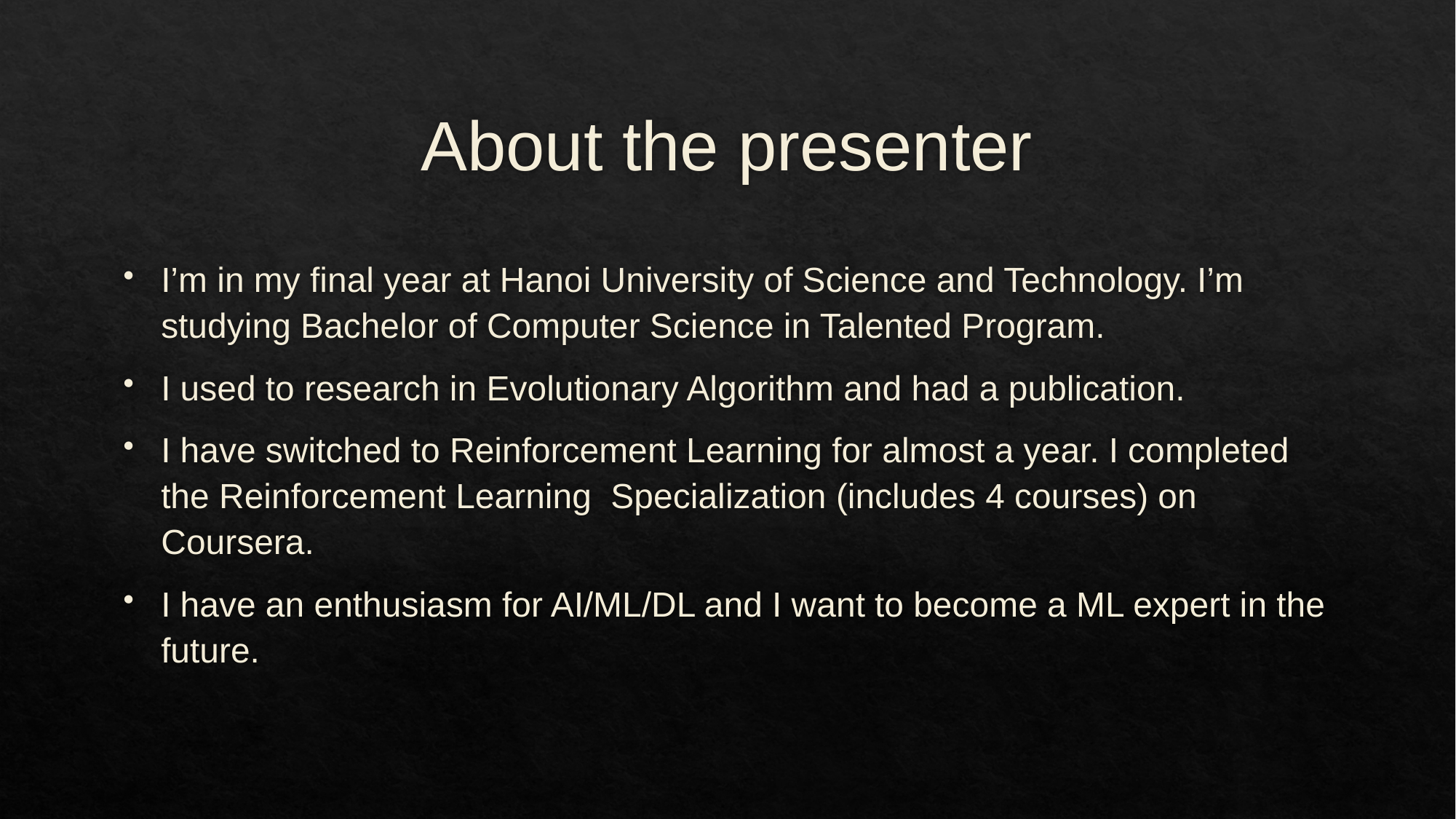

# About the presenter
I’m in my final year at Hanoi University of Science and Technology. I’m studying Bachelor of Computer Science in Talented Program.
I used to research in Evolutionary Algorithm and had a publication.
I have switched to Reinforcement Learning for almost a year. I completed the Reinforcement Learning  Specialization (includes 4 courses) on Coursera.
I have an enthusiasm for AI/ML/DL and I want to become a ML expert in the future.